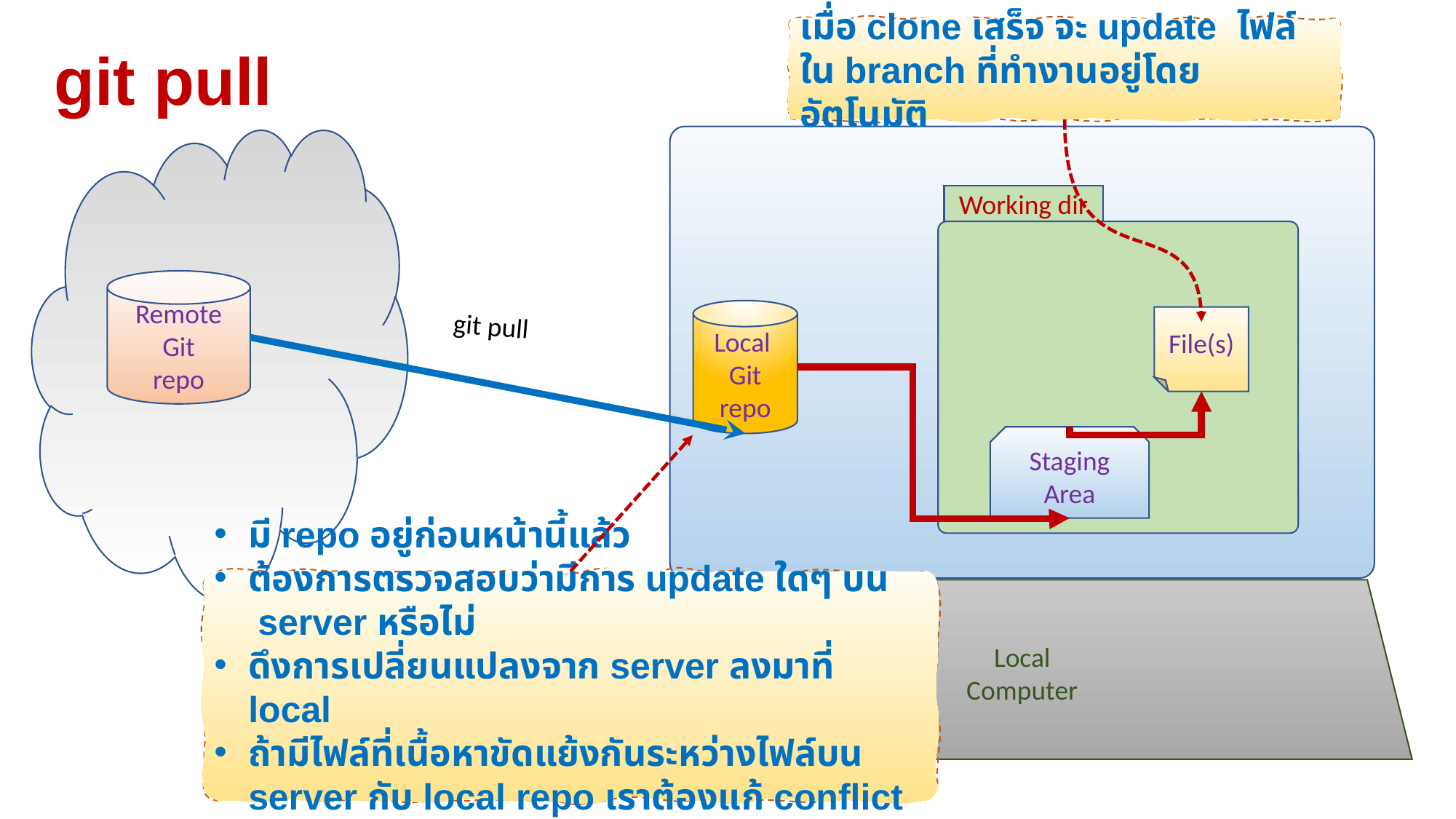

# git pull
เมื่อ clone เสร็จ จะ update  ไฟล์ใน branch ที่ทำงานอยู่โดยอัตโนมัติ

Working dir

Remote
Git
repo
Local
Git
repo
git pull
File(s)
Staging
Area
มี repo อยู่ก่อนหน้านี้แล้ว
ต้องการตรวจสอบว่ามีการ update ใดๆ บน  server หรือไม่
ดึงการเปลี่ยนแปลงจาก server ลงมาที่ local
ถ้ามีไฟล์ที่เนื้อหาขัดแย้งกันระหว่างไฟล์บน server กับ local repo เราต้องแก้ conflict เอง
Local
Computer